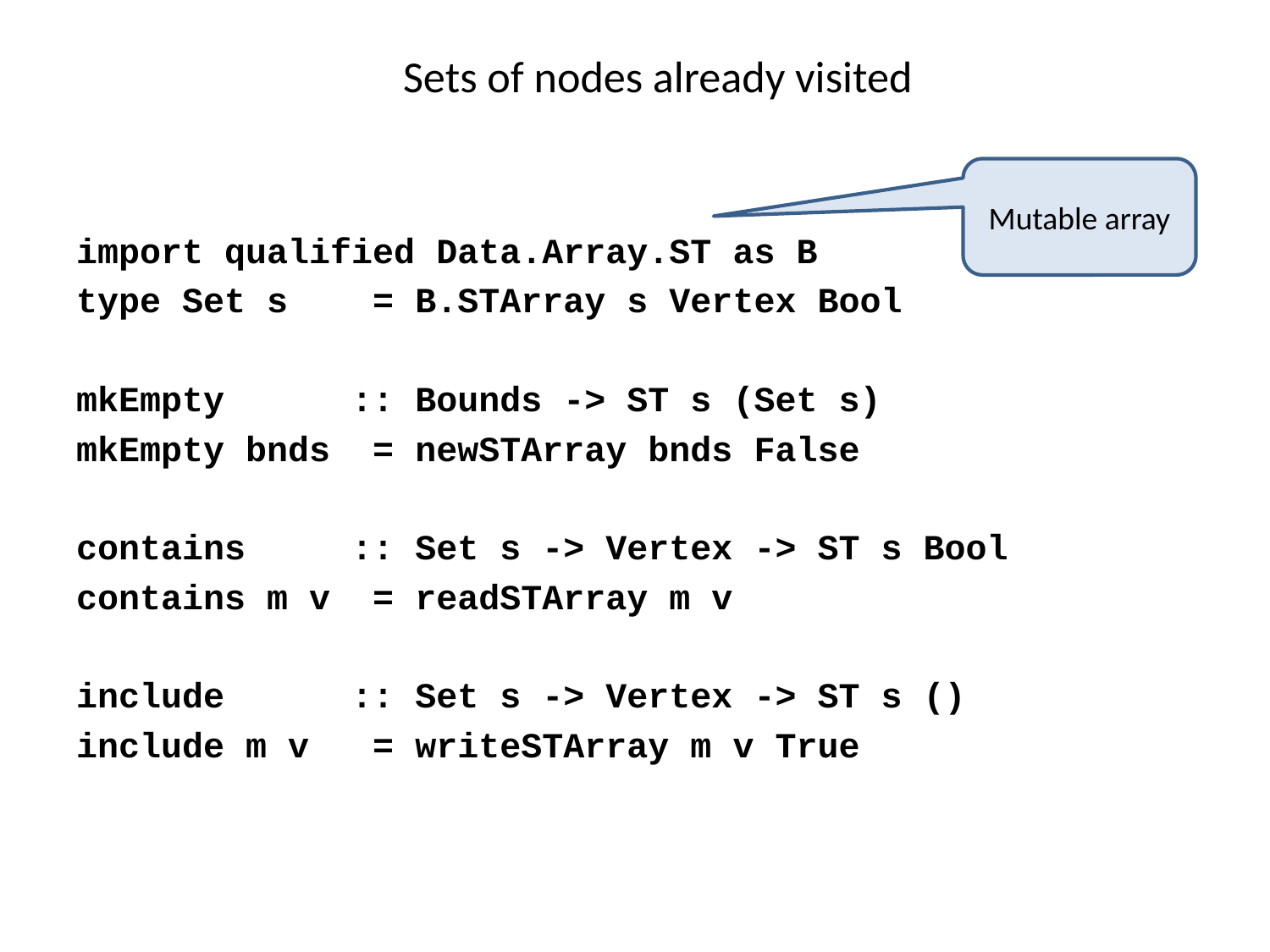

# Sets of nodes already visited
Mutable array
import qualified Data.Array.ST as B
type Set s    = B.STArray s Vertex Bool

mkEmpty      :: Bounds -> ST s (Set s)
mkEmpty bnds  = newSTArray bnds False

contains     :: Set s -> Vertex -> ST s Bool
contains m v  = readSTArray m v

include      :: Set s -> Vertex -> ST s ()
include m v   = writeSTArray m v True